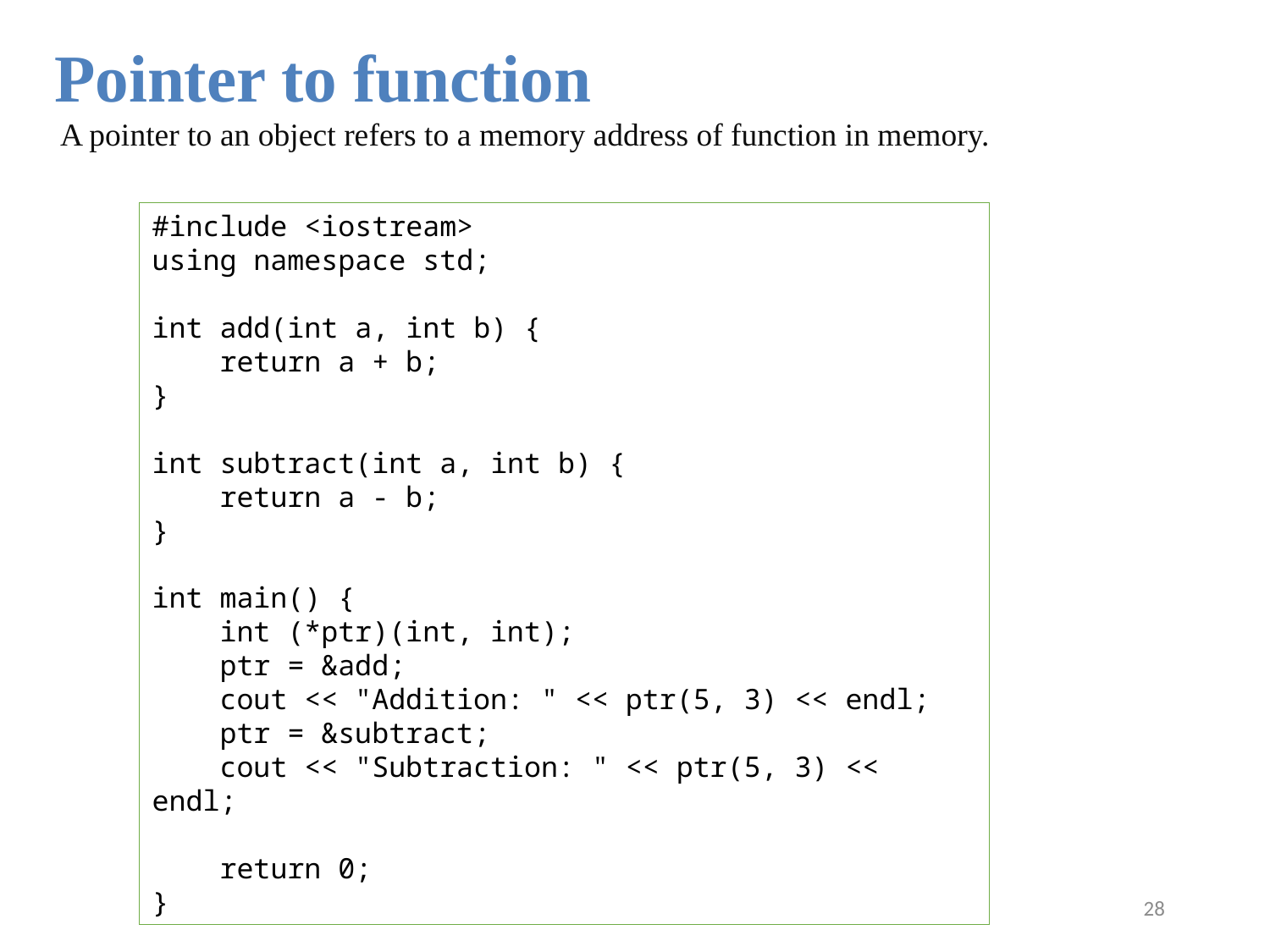

Pointer to function
A pointer to an object refers to a memory address of function in memory.
#include <iostream>
using namespace std;

int add(int a, int b) {
    return a + b;
}

int subtract(int a, int b) {
    return a - b;
}

int main() {
    int (*ptr)(int, int);
    ptr = &add;
    cout << "Addition: " << ptr(5, 3) << endl;
    ptr = &subtract;
    cout << "Subtraction: " << ptr(5, 3) << endl;

    return 0;
}

28